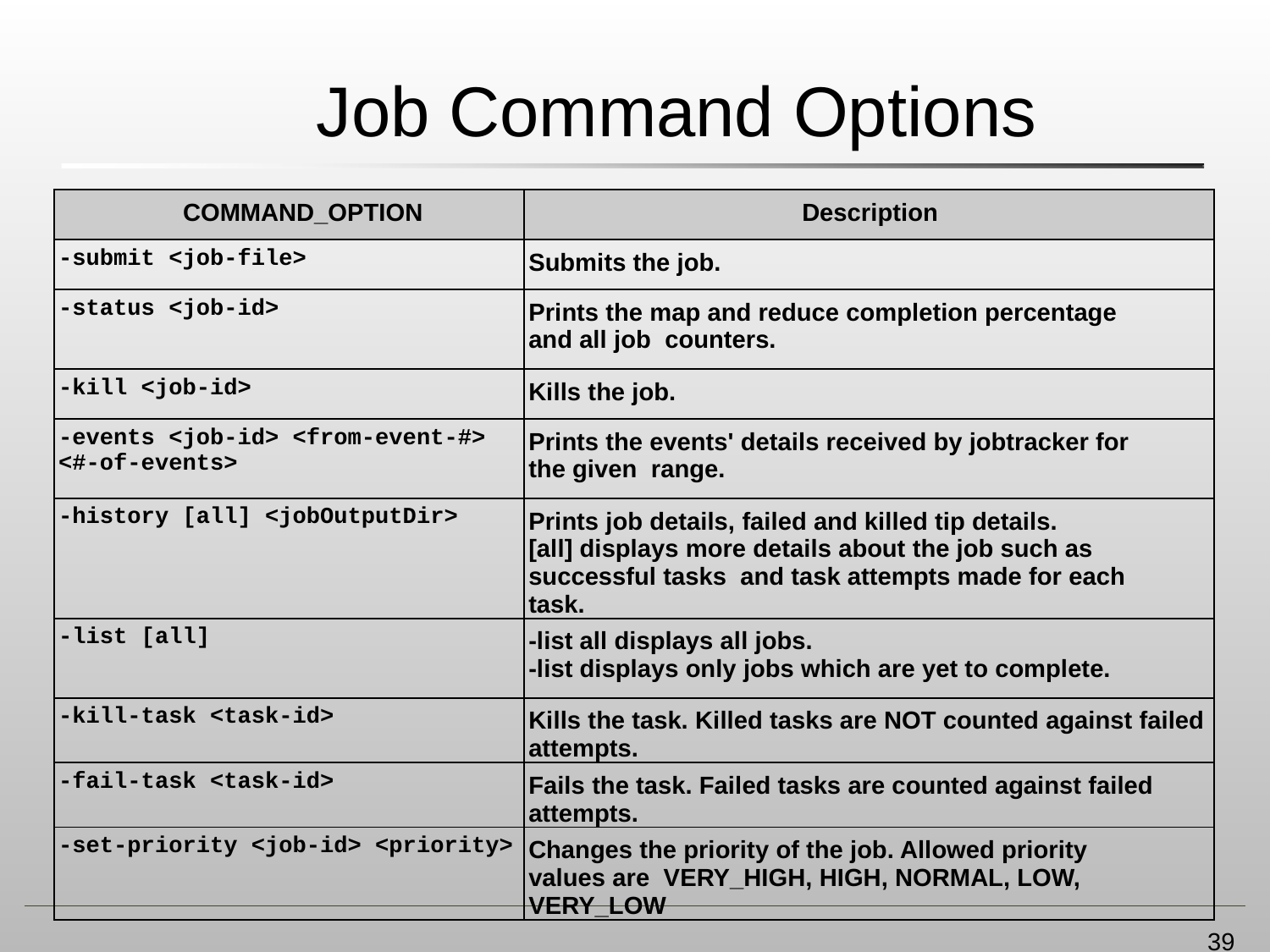

# Job Command Options

| COMMAND\_OPTION | Description |
| --- | --- |
| -submit <job-file> | Submits the job. |
| -status <job-id> | Prints the map and reduce completion percentage and all job counters. |
| -kill <job-id> | Kills the job. |
| -events <job-id> <from-event-#> <#-of-events> | Prints the events' details received by jobtracker for the given range. |
| -history [all] <jobOutputDir> | Prints job details, failed and killed tip details. [all] displays more details about the job such as successful tasks and task attempts made for each task. |
| -list [all] | -list all displays all jobs. -list displays only jobs which are yet to complete. |
| -kill-task <task-id> | Kills the task. Killed tasks are NOT counted against failed attempts. |
| -fail-task <task-id> | Fails the task. Failed tasks are counted against failed attempts. |
| -set-priority <job-id> <priority> | Changes the priority of the job. Allowed priority values are VERY\_HIGH, HIGH, NORMAL, LOW, VERY\_LOW |

39